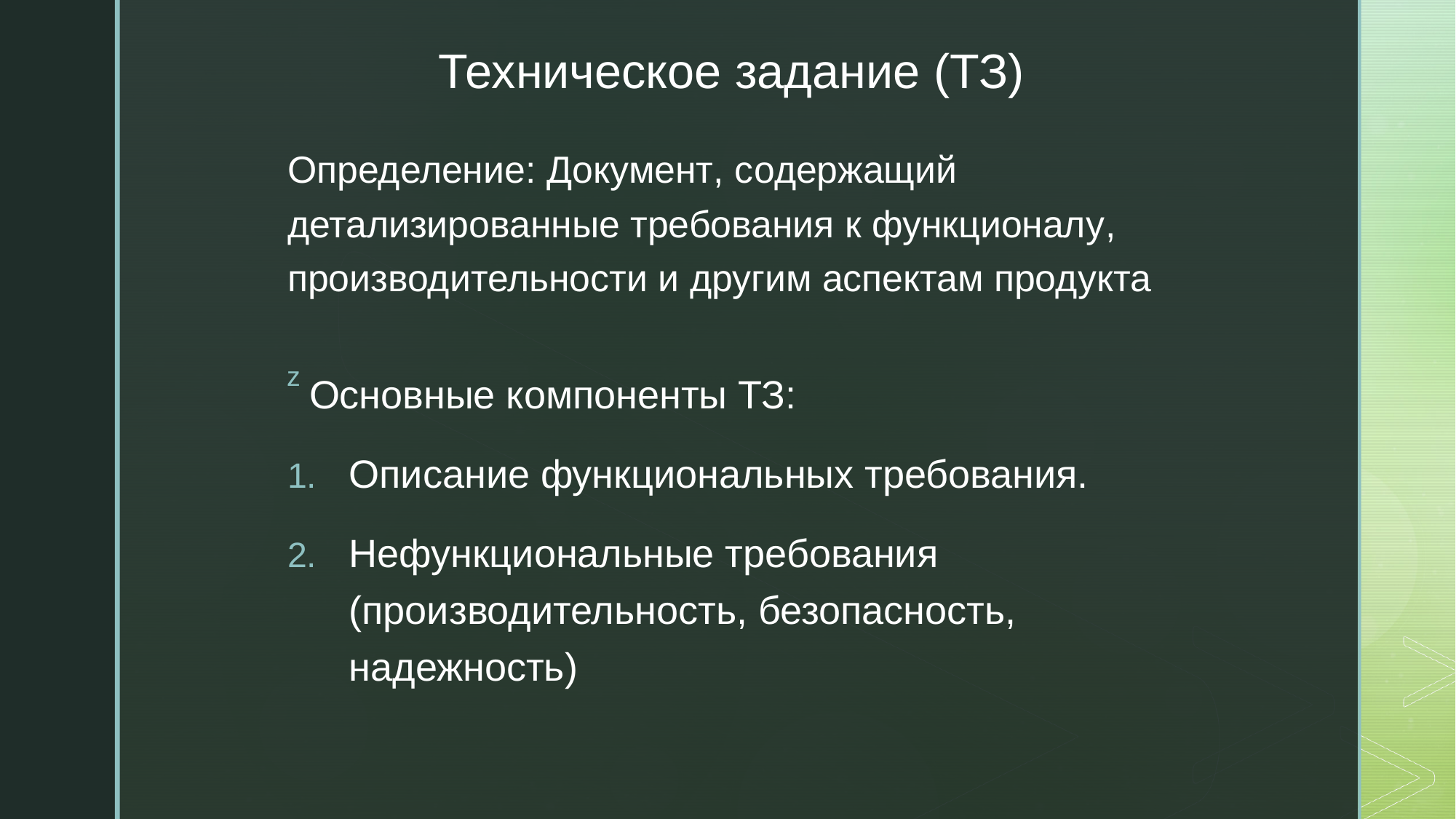

# Техническое задание (ТЗ)
Определение: Документ, содержащий детализированные требования к функционалу, производительности и другим аспектам продукта
  Основные компоненты ТЗ:
Описание функциональных требования.
Нефункциональные требования (производительность, безопасность, надежность)